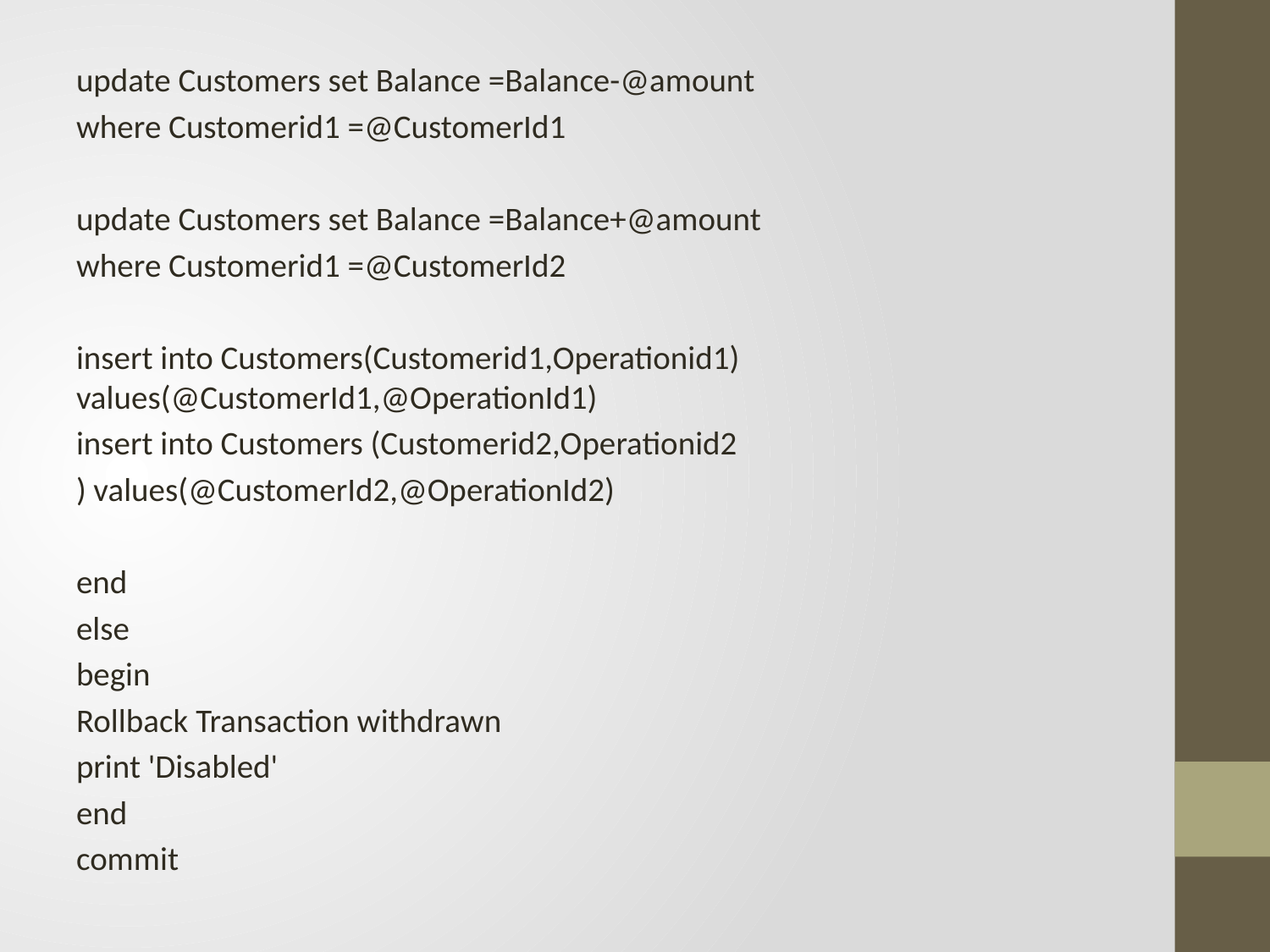

#
update Customers set Balance =Balance-@amount
where Customerid1 =@CustomerId1

update Customers set Balance =Balance+@amount
where Customerid1 =@CustomerId2

insert into Customers(Customerid1,Operationid1) values(@CustomerId1,@OperationId1)
insert into Customers (Customerid2,Operationid2
) values(@CustomerId2,@OperationId2)

end
else
begin
Rollback Transaction withdrawn
print 'Disabled'
end
commit